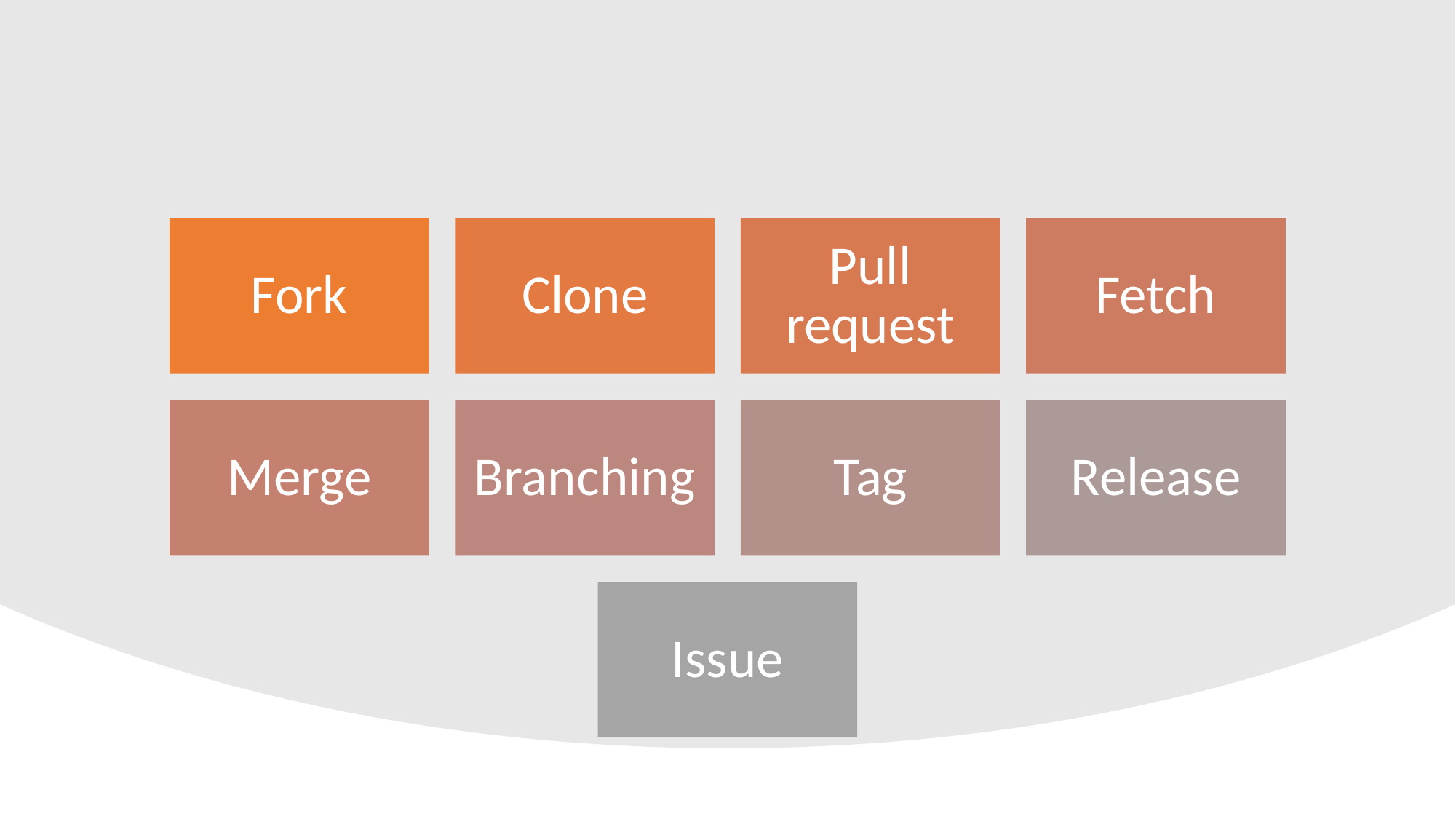

Fork
Clone
Pull request
Fetch
Merge
Branching
Tag
Release
Issue